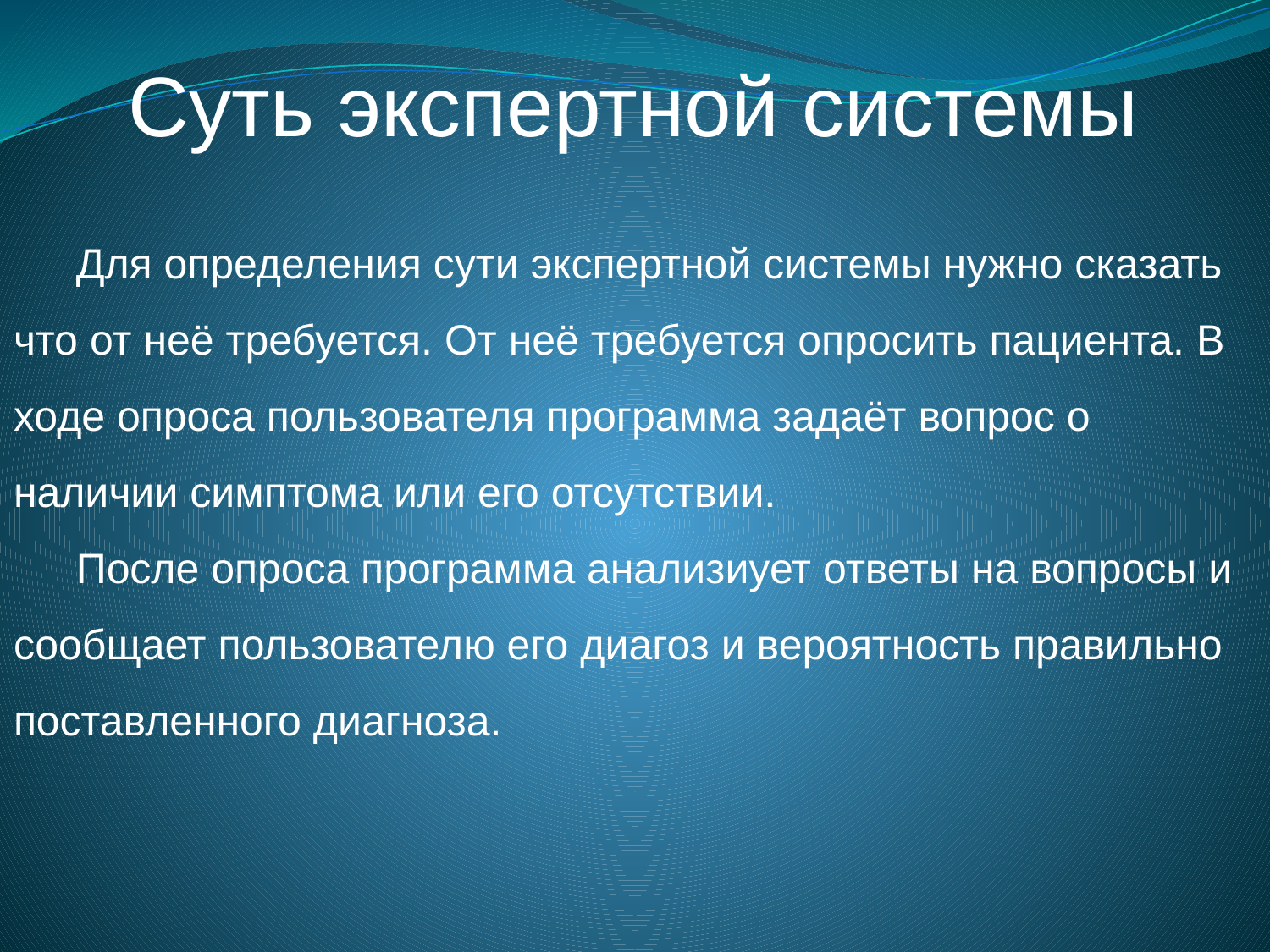

Суть экспертной системы
Для определения сути экспертной системы нужно сказать что от неё требуется. От неё требуется опросить пациента. В ходе опроса пользователя программа задаёт вопрос о наличии симптома или его отсутствии.
После опроса программа анализиует ответы на вопросы и сообщает пользователю его диагоз и вероятность правильно поставленного диагноза.